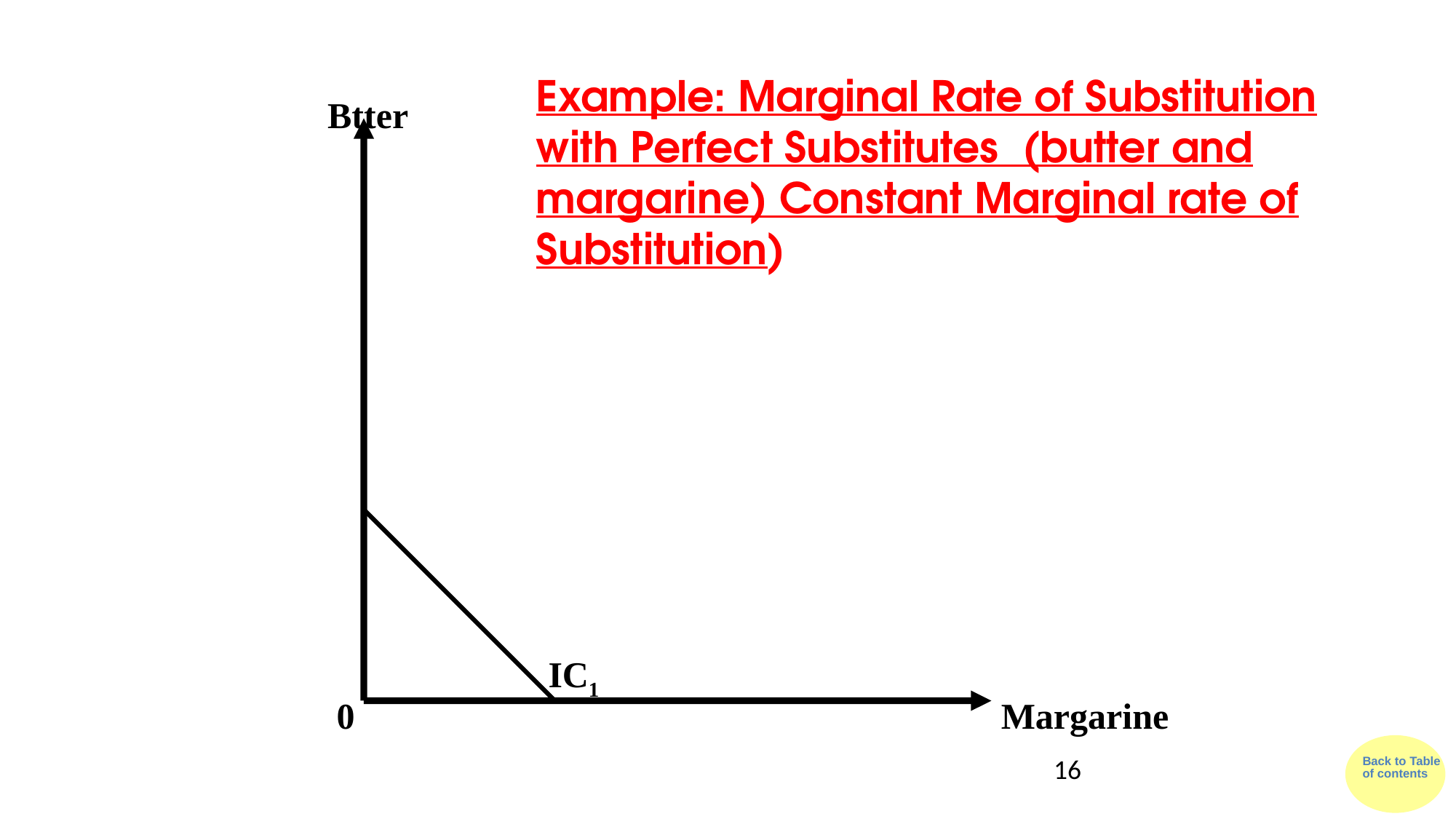

Example: Marginal Rate of Substitution with Perfect Substitutes  (butter and margarine) Constant Marginal rate of Substitution)
Btter

IC1
0
Margarine

16